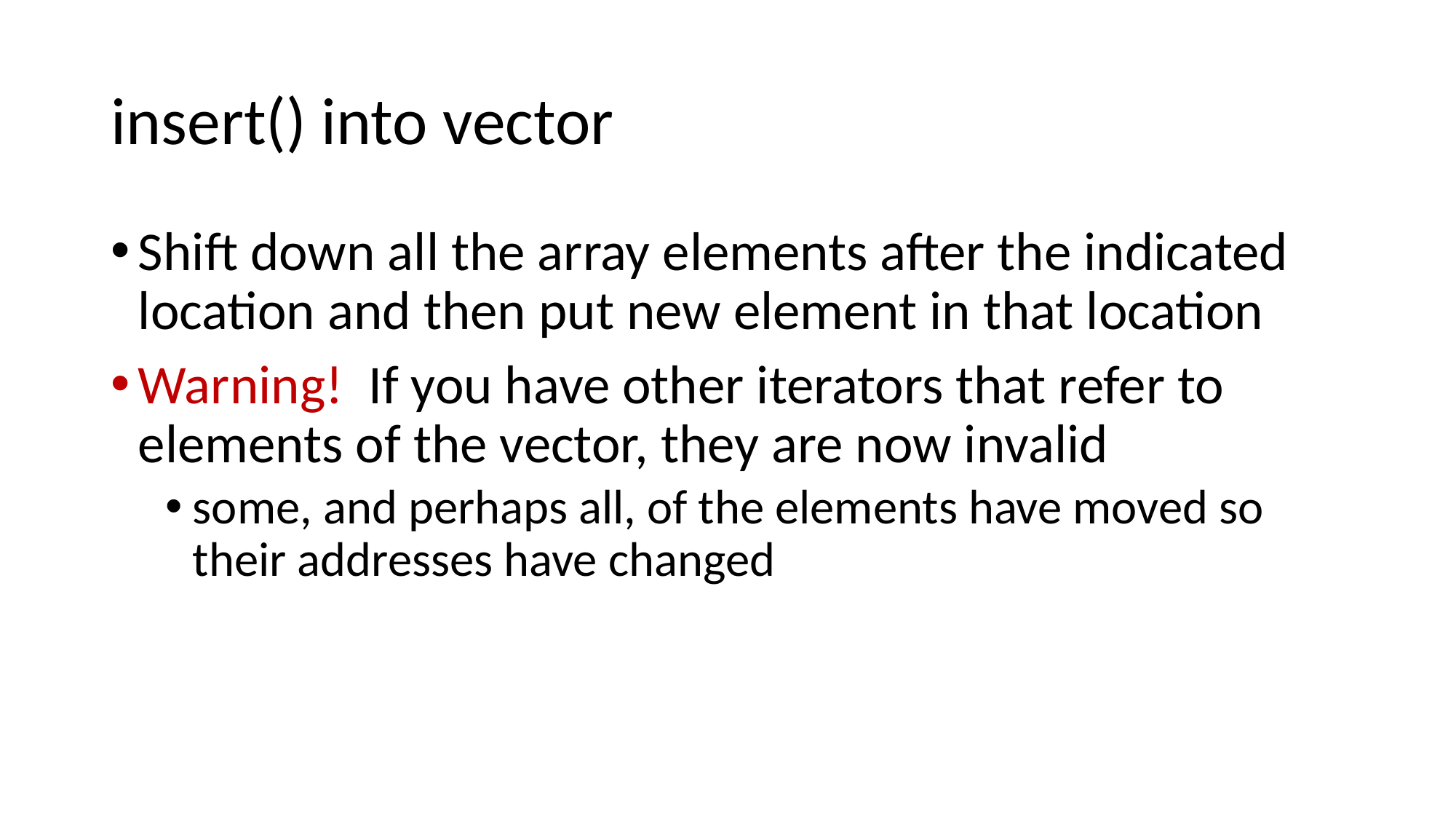

# insert() into vector
Shift down all the array elements after the indicated location and then put new element in that location
Warning!  If you have other iterators that refer to elements of the vector, they are now invalid
some, and perhaps all, of the elements have moved so their addresses have changed